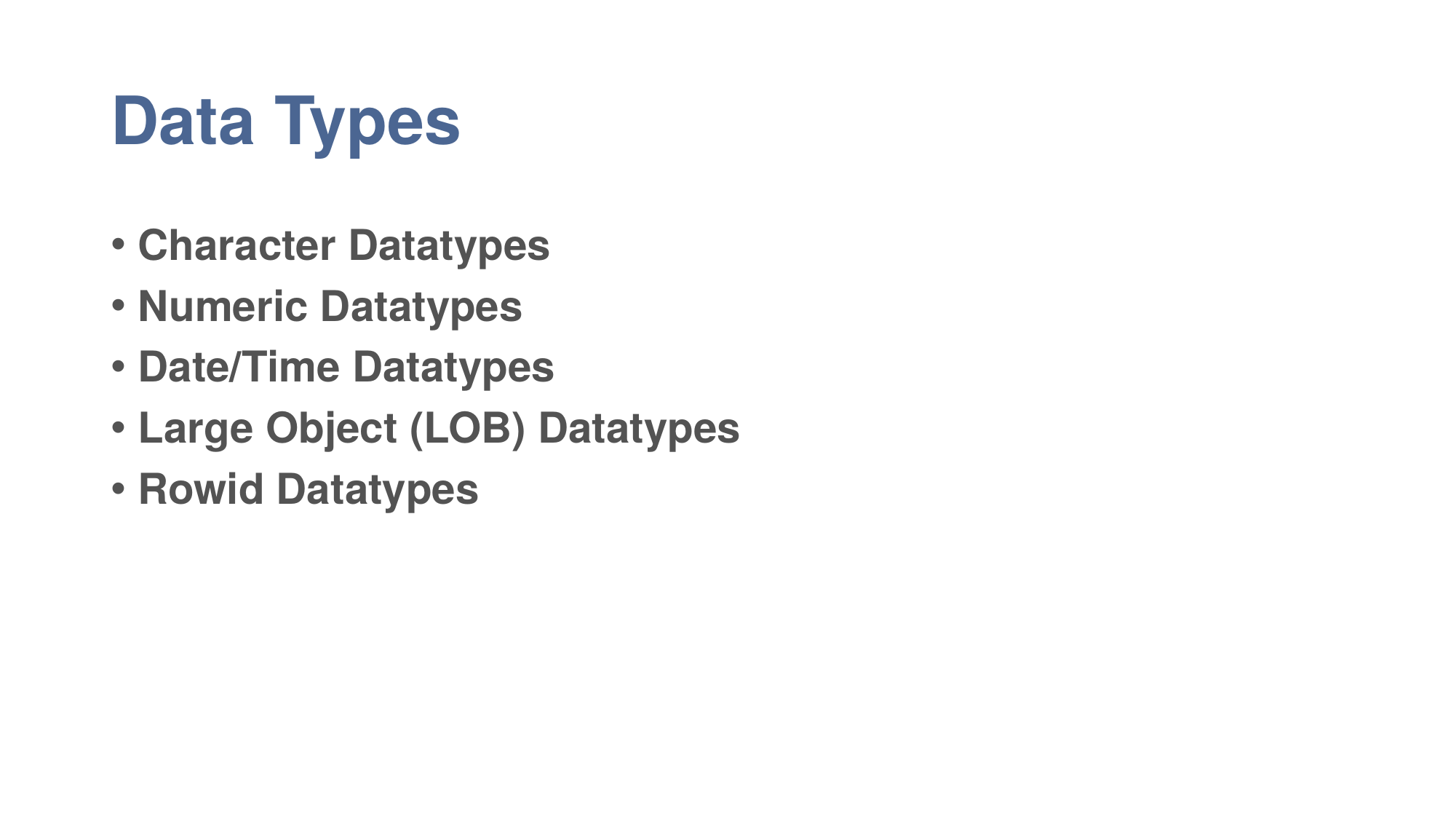

# Data Types
Character Datatypes
Numeric Datatypes
Date/Time Datatypes
Large Object (LOB) Datatypes
Rowid Datatypes